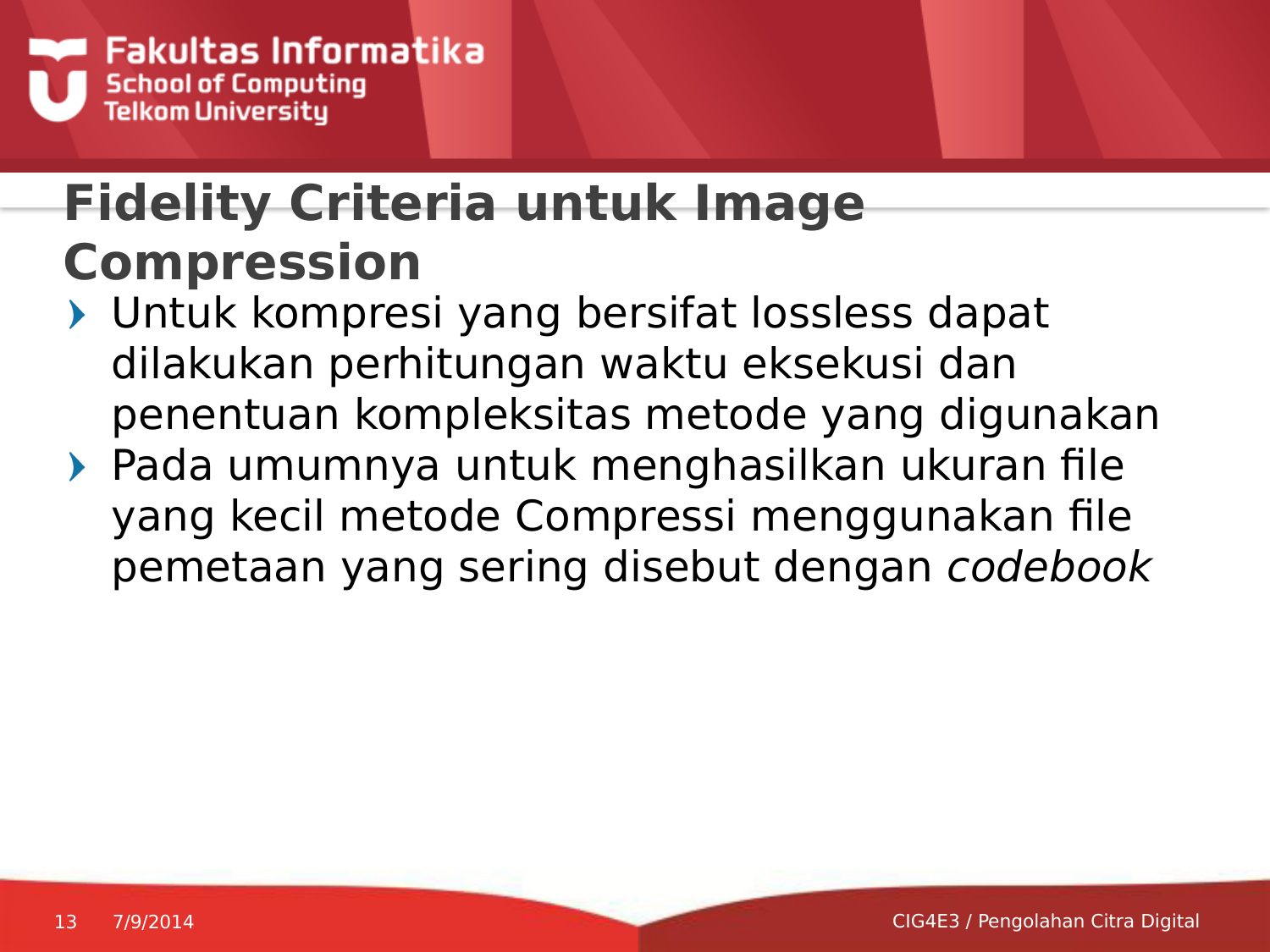

# Fidelity Criteria untuk Image Compression
Untuk kompresi yang bersifat lossless dapat dilakukan perhitungan waktu eksekusi dan penentuan kompleksitas metode yang digunakan
Pada umumnya untuk menghasilkan ukuran file yang kecil metode Compressi menggunakan file pemetaan yang sering disebut dengan codebook

13
7/9/2014